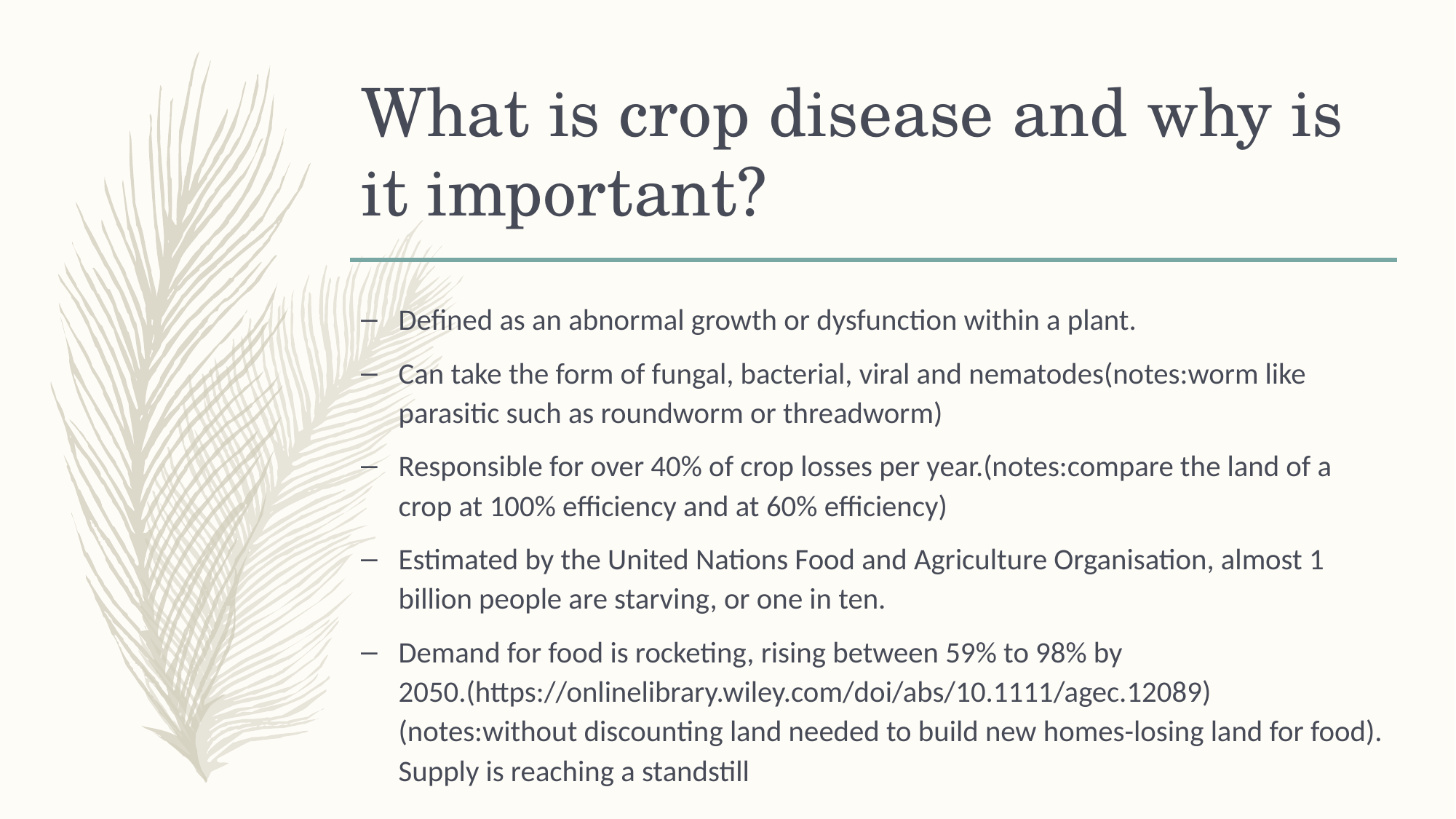

# What is crop disease and why is it important?
Defined as an abnormal growth or dysfunction within a plant.
Can take the form of fungal, bacterial, viral and nematodes(notes:worm like parasitic such as roundworm or threadworm)
Responsible for over 40% of crop losses per year.(notes:compare the land of a crop at 100% efficiency and at 60% efficiency)
Estimated by the United Nations Food and Agriculture Organisation, almost 1 billion people are starving, or one in ten.
Demand for food is rocketing, rising between 59% to 98% by 2050.(https://onlinelibrary.wiley.com/doi/abs/10.1111/agec.12089)(notes:without discounting land needed to build new homes-losing land for food). Supply is reaching a standstill